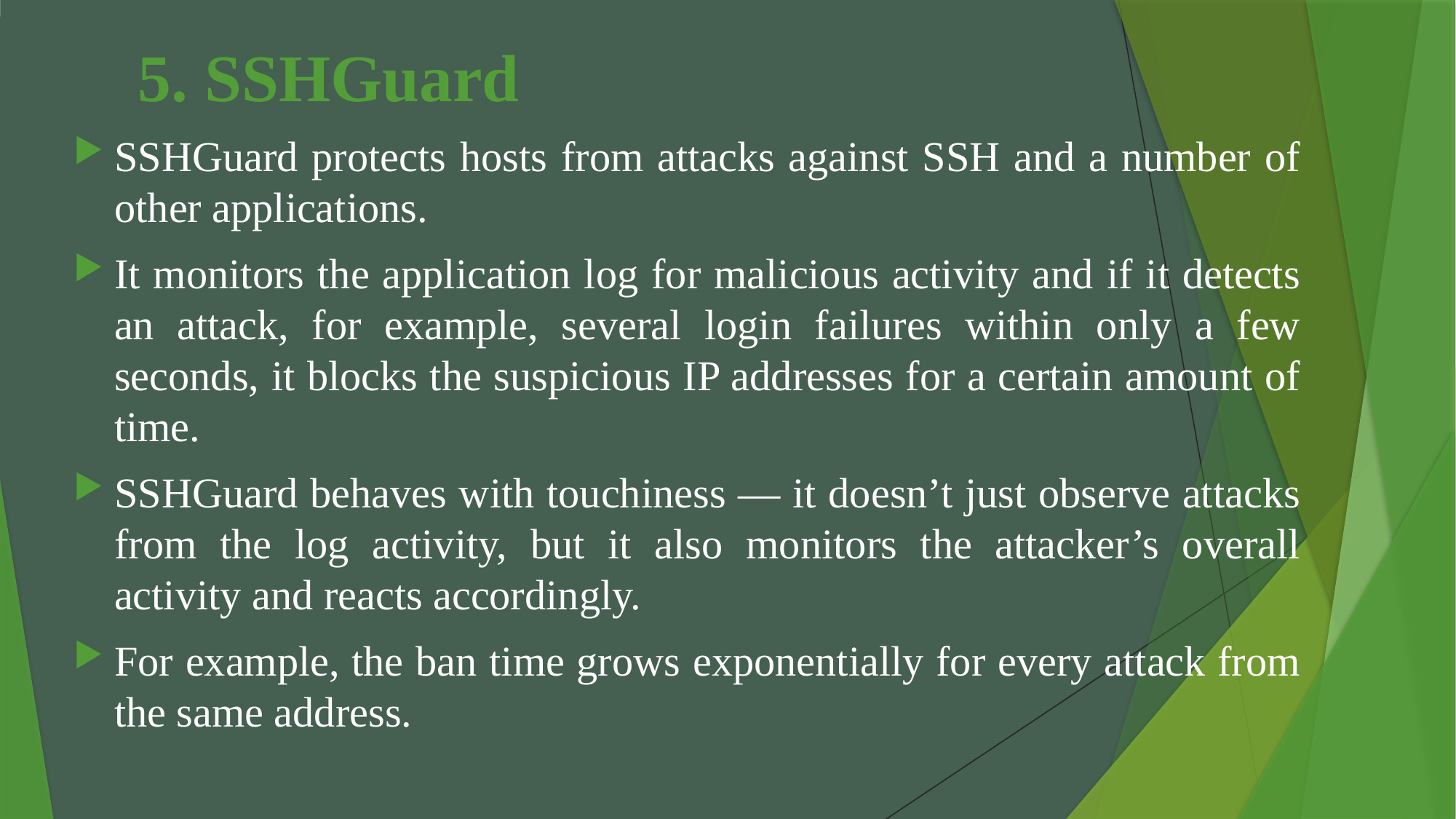

# 5. SSHGuard
SSHGuard protects hosts from attacks against SSH and a number of other applications.
It monitors the application log for malicious activity and if it detects an attack, for example, several login failures within only a few seconds, it blocks the suspicious IP addresses for a certain amount of time.
SSHGuard behaves with touchiness — it doesn’t just observe attacks from the log activity, but it also monitors the attacker’s overall activity and reacts accordingly.
For example, the ban time grows exponentially for every attack from the same address.